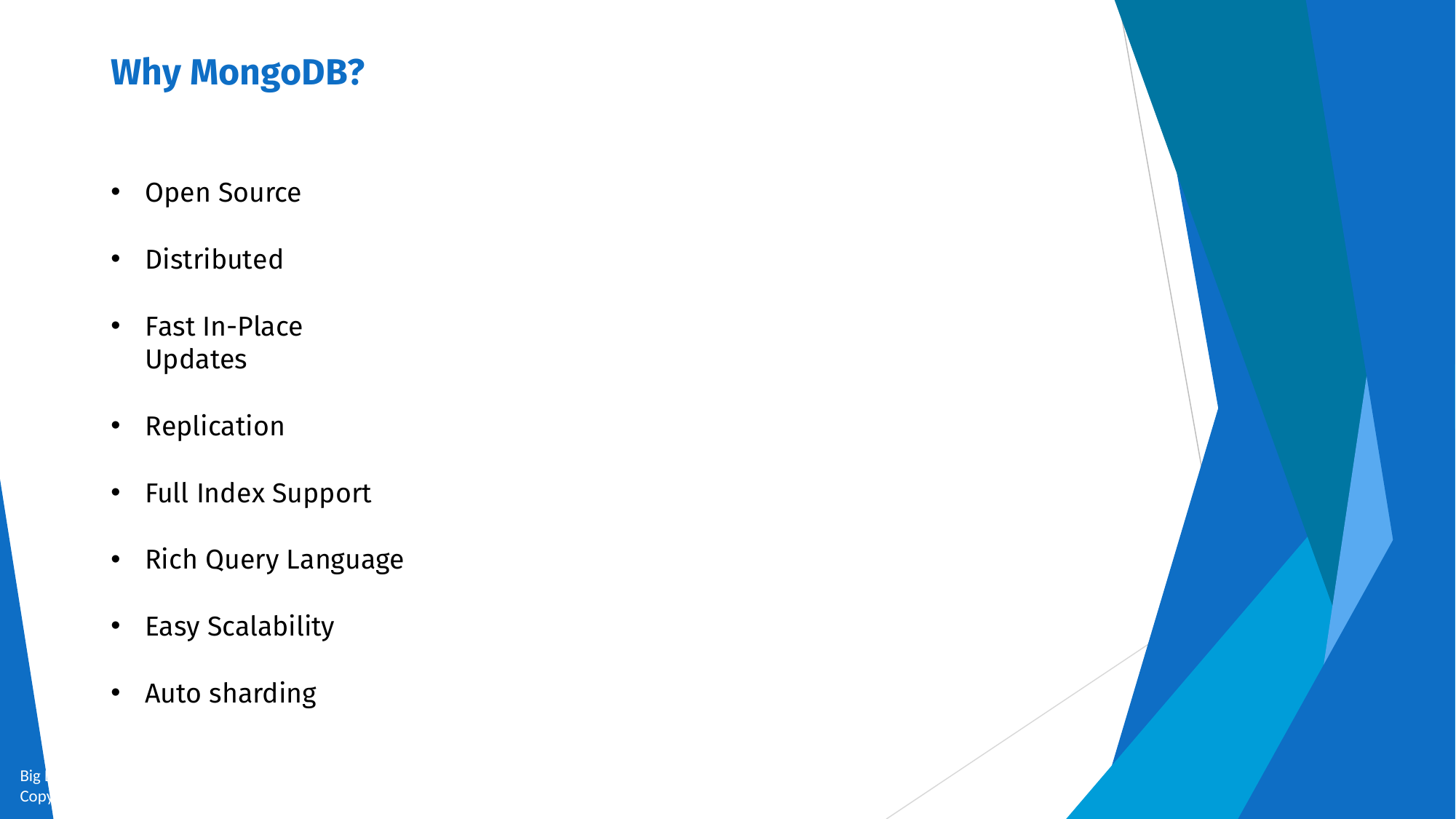

# Why MongoDB?
Open Source

Distributed

Fast In-Place Updates

Replication

Full Index Support

Rich Query Language

Easy Scalability

Auto sharding
Big Data and Analytics by Seema Acharya and Subhashini Chellappan
Copyright 2015, WILEY INDIA PVT. LTD.